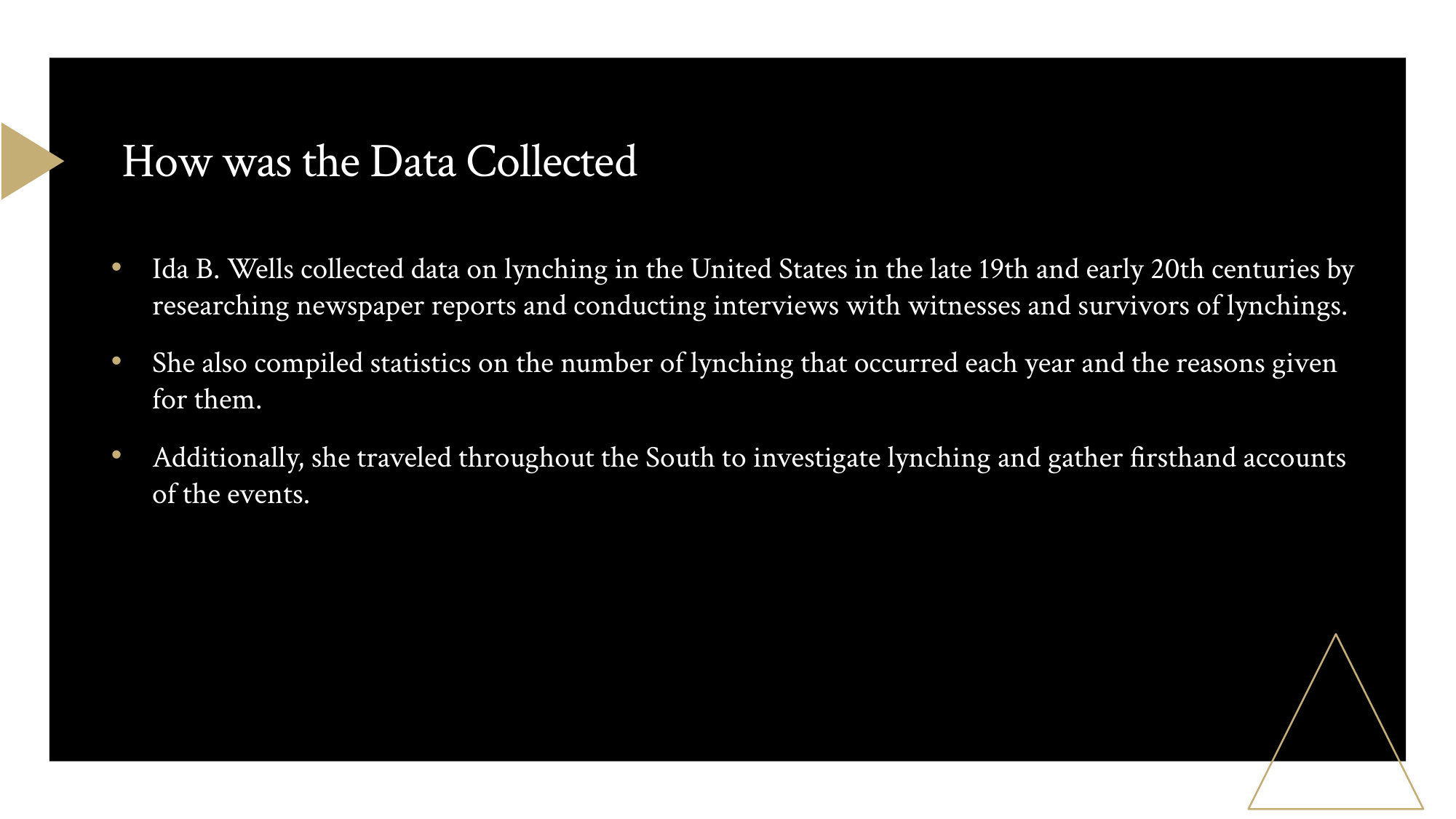

# How was the Data Collected
Ida B. Wells collected data on lynching in the United States in the late 19th and early 20th centuries by researching newspaper reports and conducting interviews with witnesses and survivors of lynchings.
She also compiled statistics on the number of lynching that occurred each year and the reasons given for them.
Additionally, she traveled throughout the South to investigate lynching and gather firsthand accounts of the events.